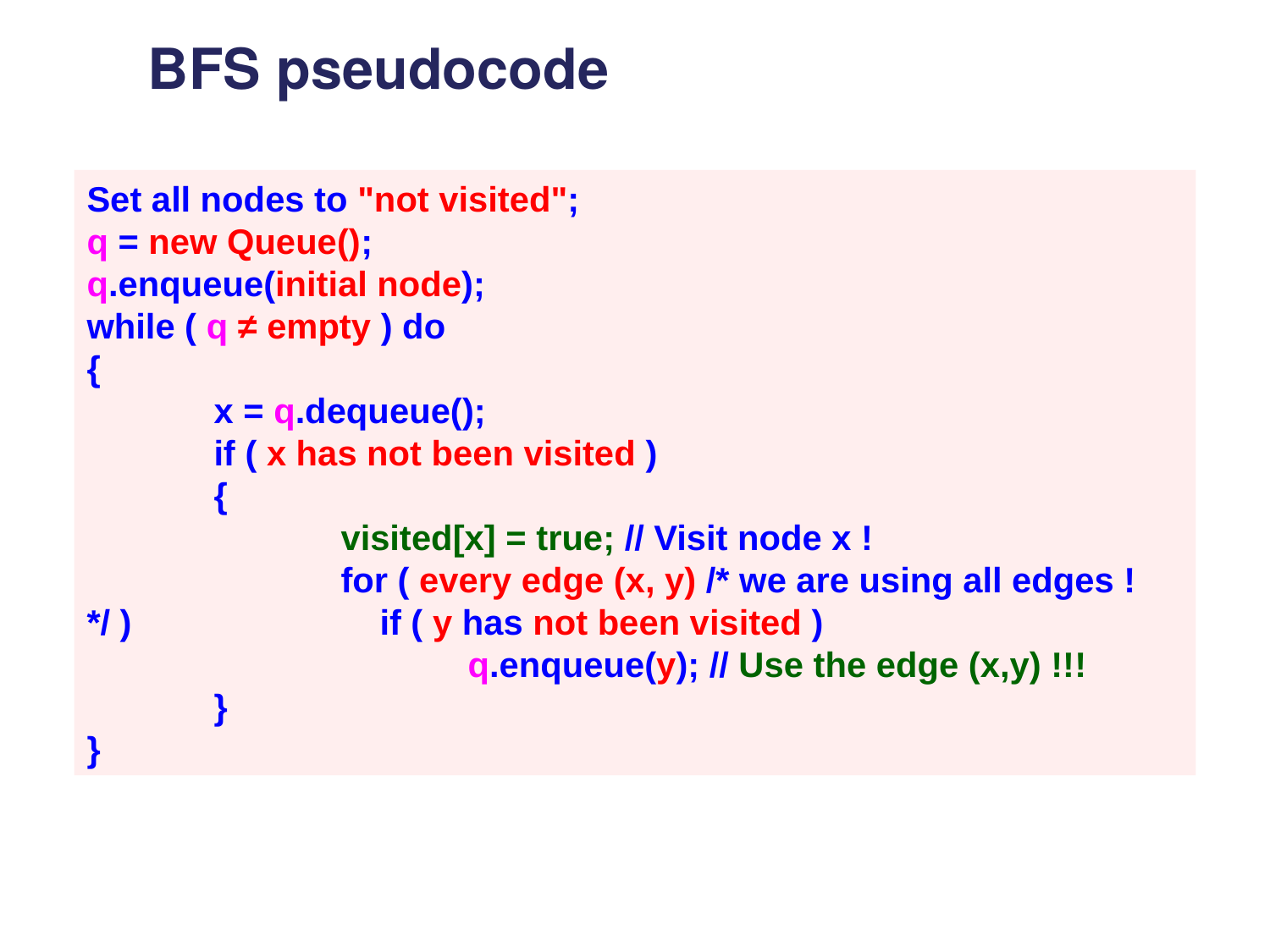

# BFS pseudocode
Set all nodes to "not visited";
q = new Queue();
q.enqueue(initial node);
while ( q ≠ empty ) do
{
	x = q.dequeue();
	if ( x has not been visited )
	{
		visited[x] = true; // Visit node x !
		for ( every edge (x, y) /* we are using all edges ! */ ) 		    if ( y has not been visited )
			q.enqueue(y); // Use the edge (x,y) !!!
	}
}